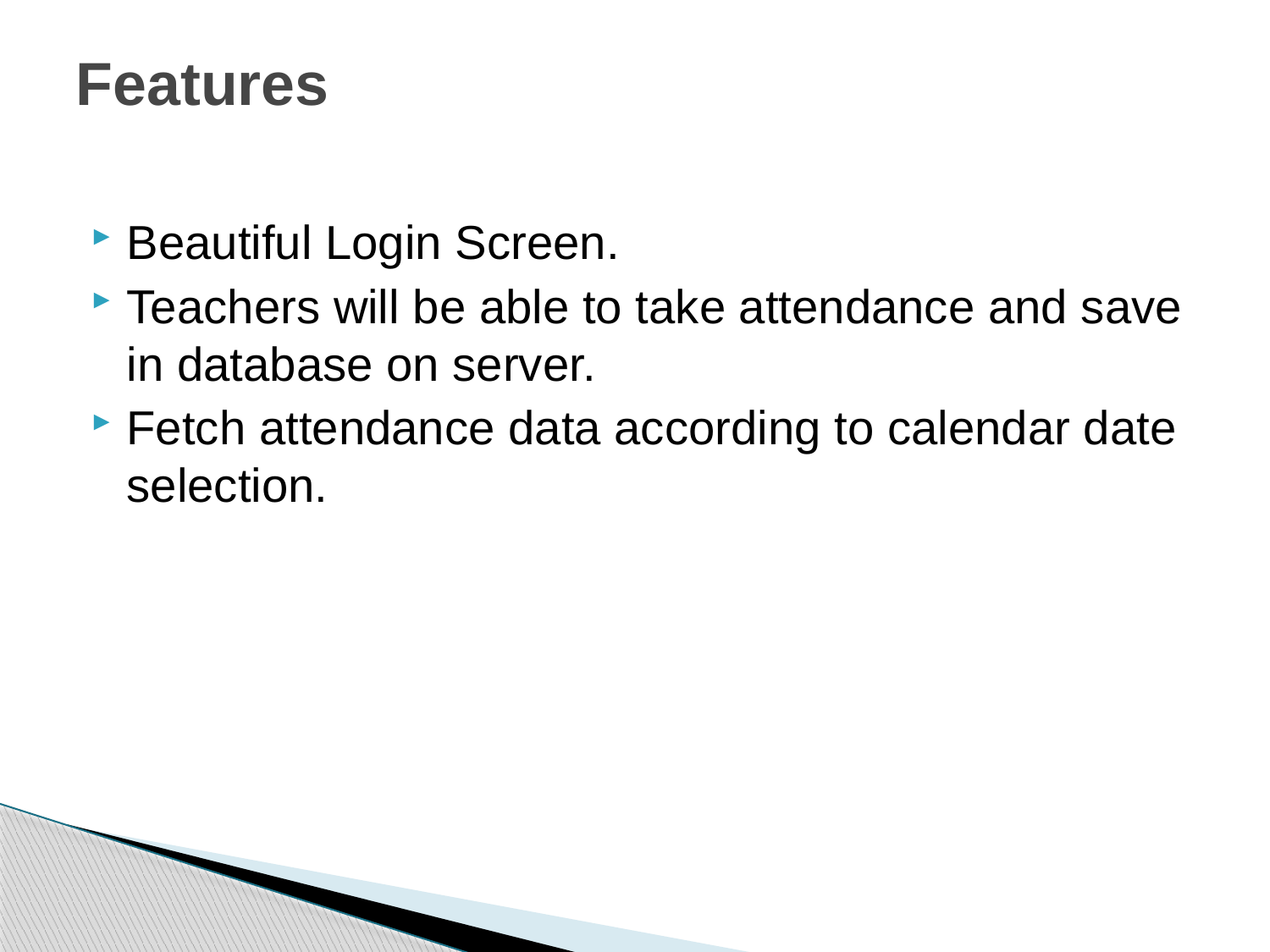

# Features
Beautiful Login Screen.
Teachers will be able to take attendance and save in database on server.
Fetch attendance data according to calendar date selection.